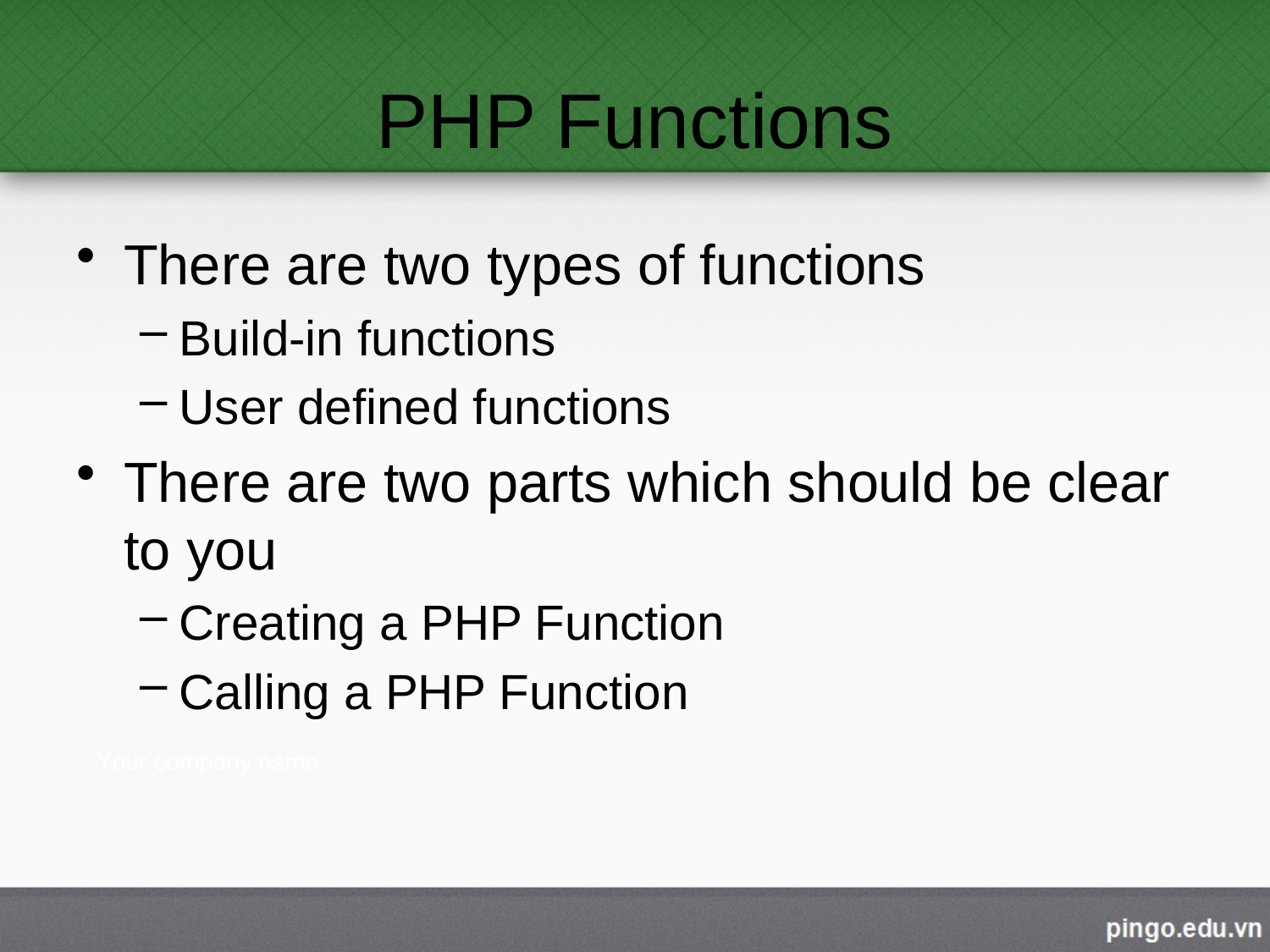

# PHP Functions
There are two types of functions
Build-in functions
User defined functions
There are two parts which should be clear to you
Creating a PHP Function
Calling a PHP Function